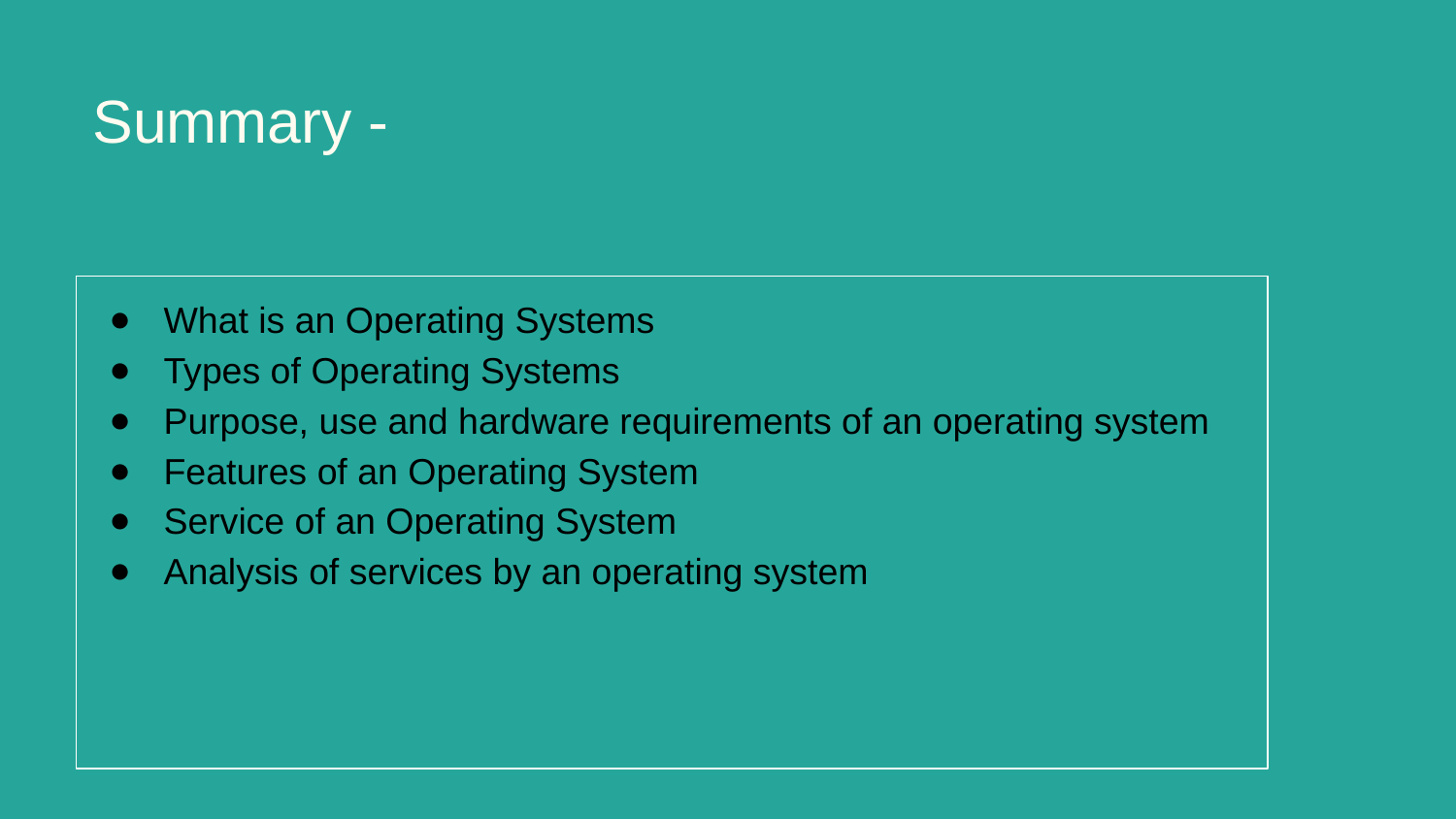

# Summary -
What is an Operating Systems
Types of Operating Systems
Purpose, use and hardware requirements of an operating system
Features of an Operating System
Service of an Operating System
Analysis of services by an operating system